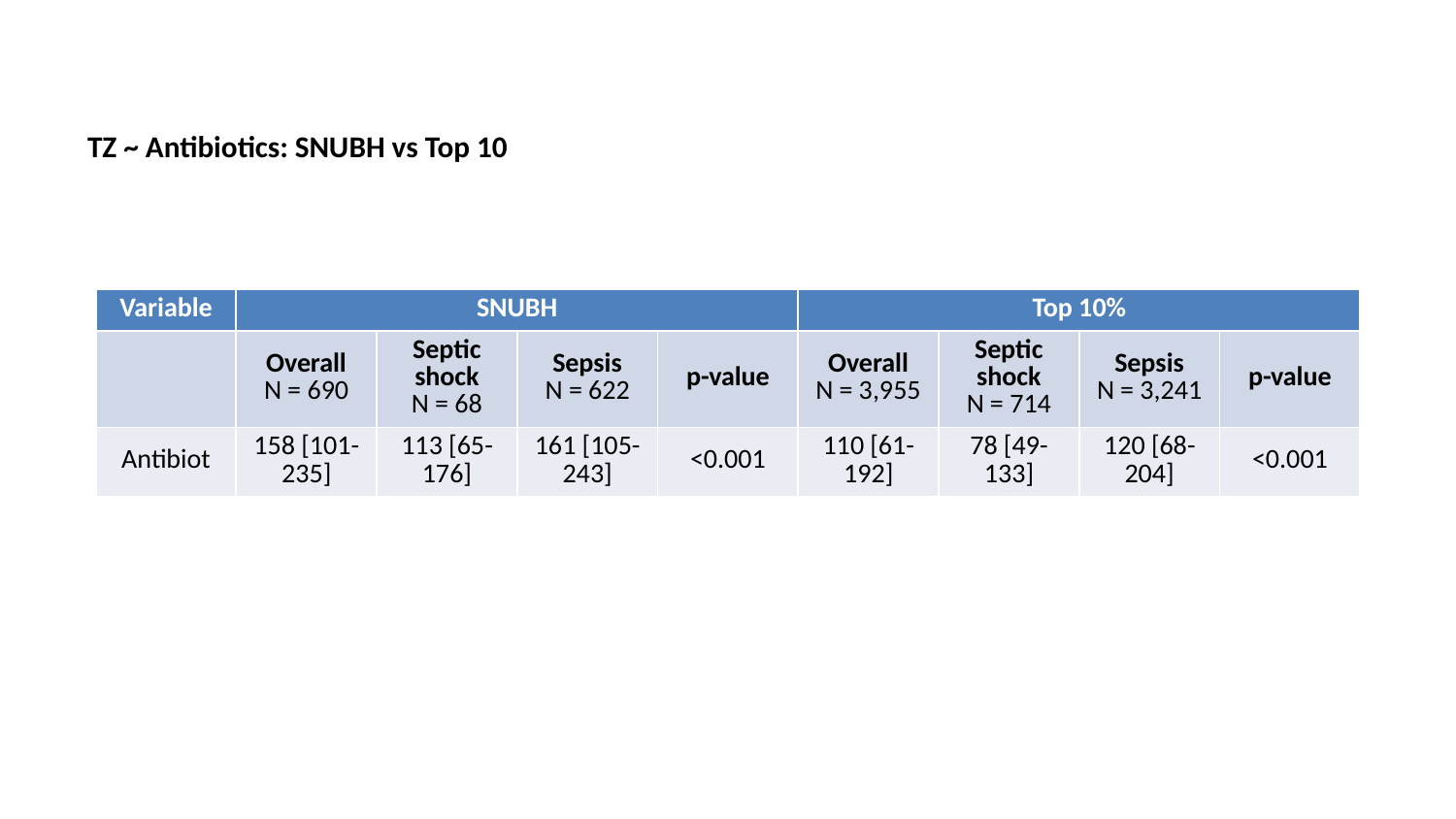

# TZ ~ Antibiotics: SNUBH vs Top 10
| Variable | SNUBH |  |  |  | Top 10% |  |  |  |
| --- | --- | --- | --- | --- | --- | --- | --- | --- |
|  | Overall N = 690 | Septic shock N = 68 | Sepsis N = 622 | p-value | Overall N = 3,955 | Septic shock N = 714 | Sepsis N = 3,241 | p-value |
| Antibiot | 158 [101-235] | 113 [65-176] | 161 [105-243] | <0.001 | 110 [61-192] | 78 [49-133] | 120 [68-204] | <0.001 |